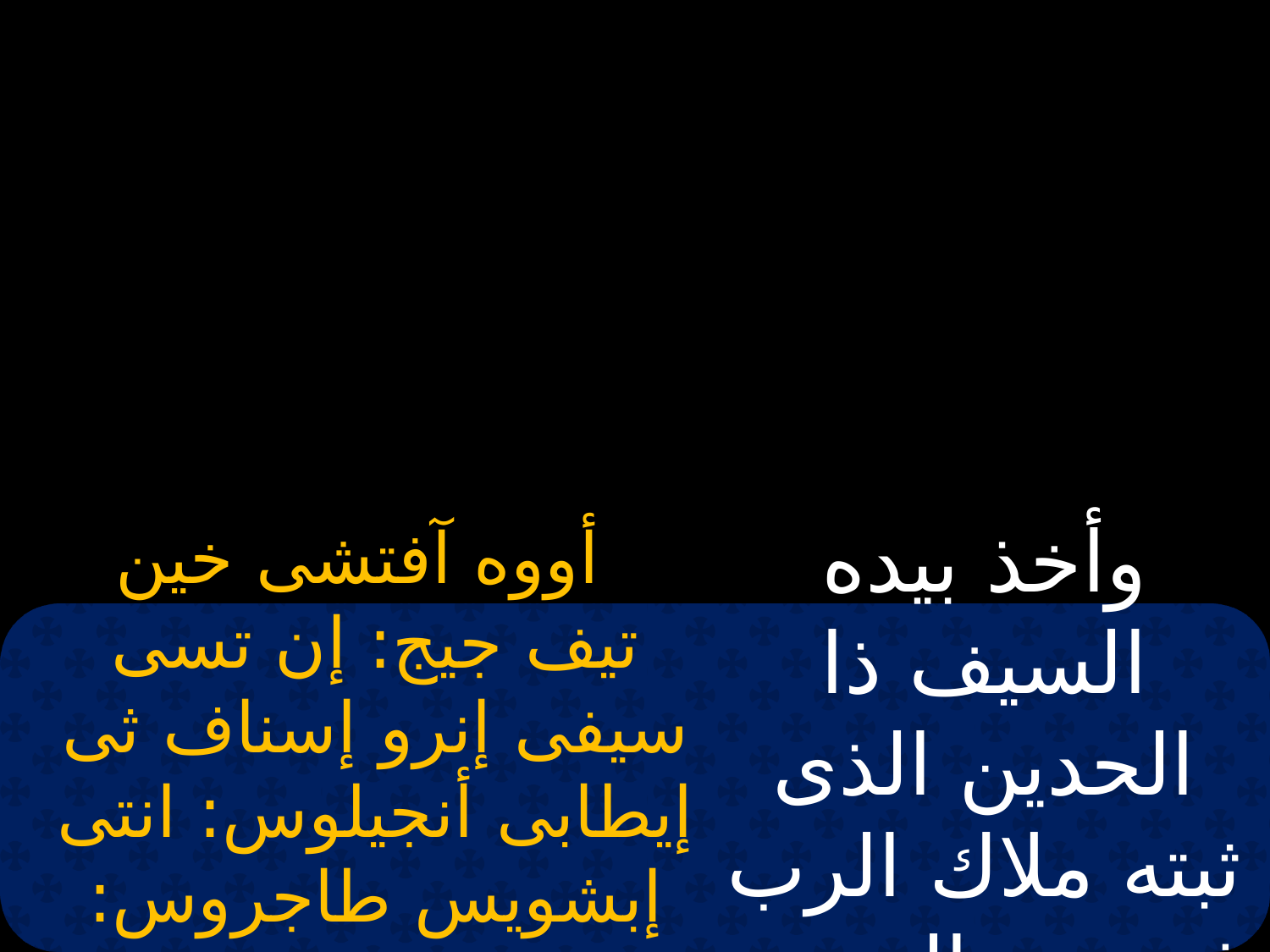

وأخذ بيده السيف ذا الحدين الذى ثبته ملاك الرب في يده اليمنى.
  أووه آفتشى خين تيف جيج: إن تسى سيفى إنرو إسناف ثى إيطابى أنجيلوس: انتى إبشويس طاجروس: خين تيف جيج إنؤينام.